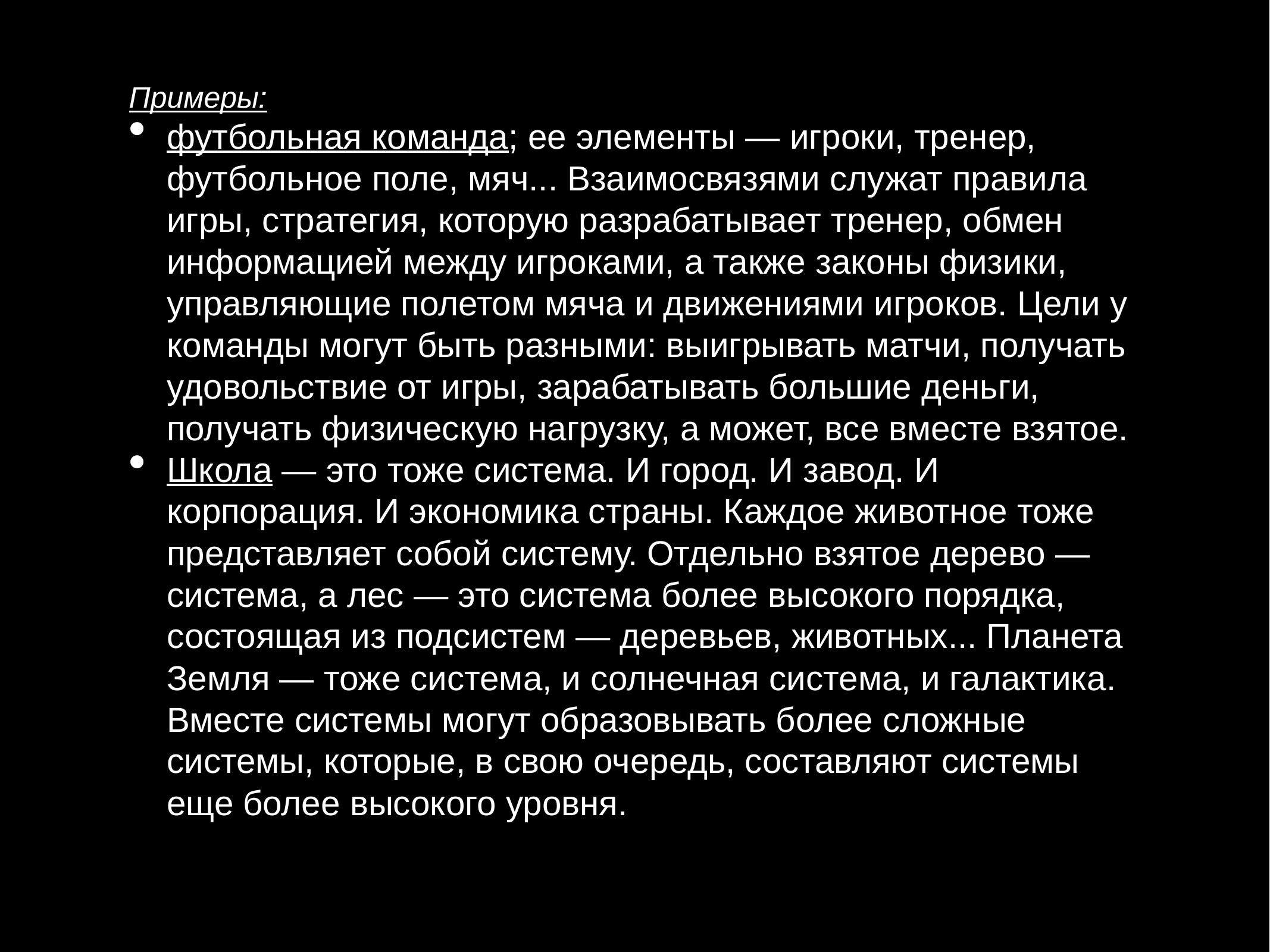

Примеры:
футбольная команда; ее элементы — игроки, тренер, футбольное поле, мяч... Взаимосвязями служат правила игры, стратегия, которую разрабатывает тренер, обмен информацией между игроками, а также законы физики, управляющие полетом мяча и движениями игроков. Цели у команды могут быть разными: выигрывать матчи, получать удовольствие от игры, зарабатывать большие деньги, получать физическую нагрузку, а может, все вместе взятое.
Школа — это тоже система. И город. И завод. И корпорация. И экономика страны. Каждое животное тоже представляет собой систему. Отдельно взятое дерево — система, а лес — это система более высокого порядка, состоящая из подсистем — деревьев, животных... Планета Земля — тоже система, и солнечная система, и галактика. Вместе системы могут образовывать более сложные системы, которые, в свою очередь, составляют системы еще более высокого уровня.
4